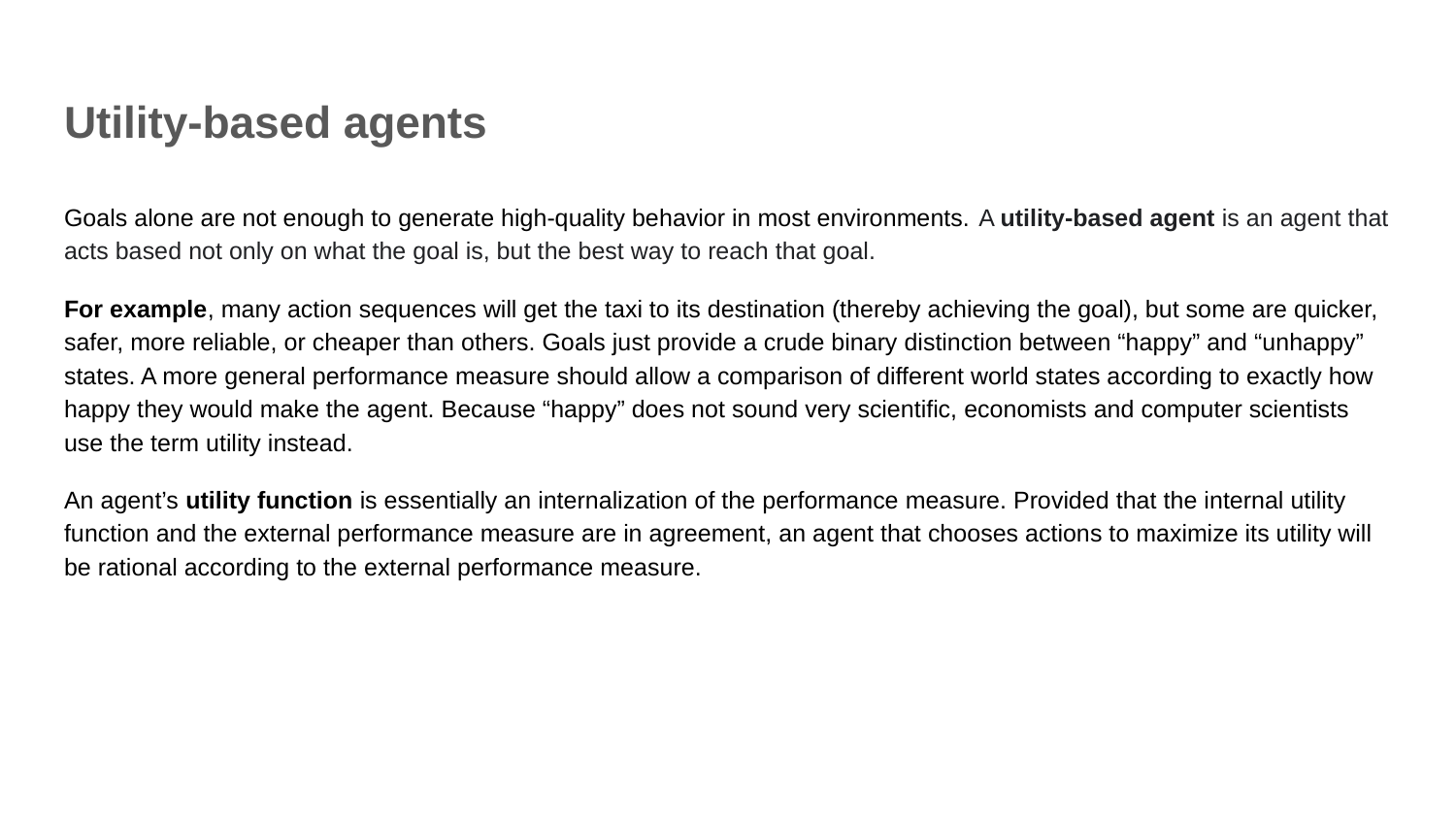

# Utility-based agents
Goals alone are not enough to generate high-quality behavior in most environments. A utility-based agent is an agent that acts based not only on what the goal is, but the best way to reach that goal.
For example, many action sequences will get the taxi to its destination (thereby achieving the goal), but some are quicker, safer, more reliable, or cheaper than others. Goals just provide a crude binary distinction between “happy” and “unhappy” states. A more general performance measure should allow a comparison of different world states according to exactly how happy they would make the agent. Because “happy” does not sound very scientific, economists and computer scientists use the term utility instead.
An agent’s utility function is essentially an internalization of the performance measure. Provided that the internal utility function and the external performance measure are in agreement, an agent that chooses actions to maximize its utility will be rational according to the external performance measure.